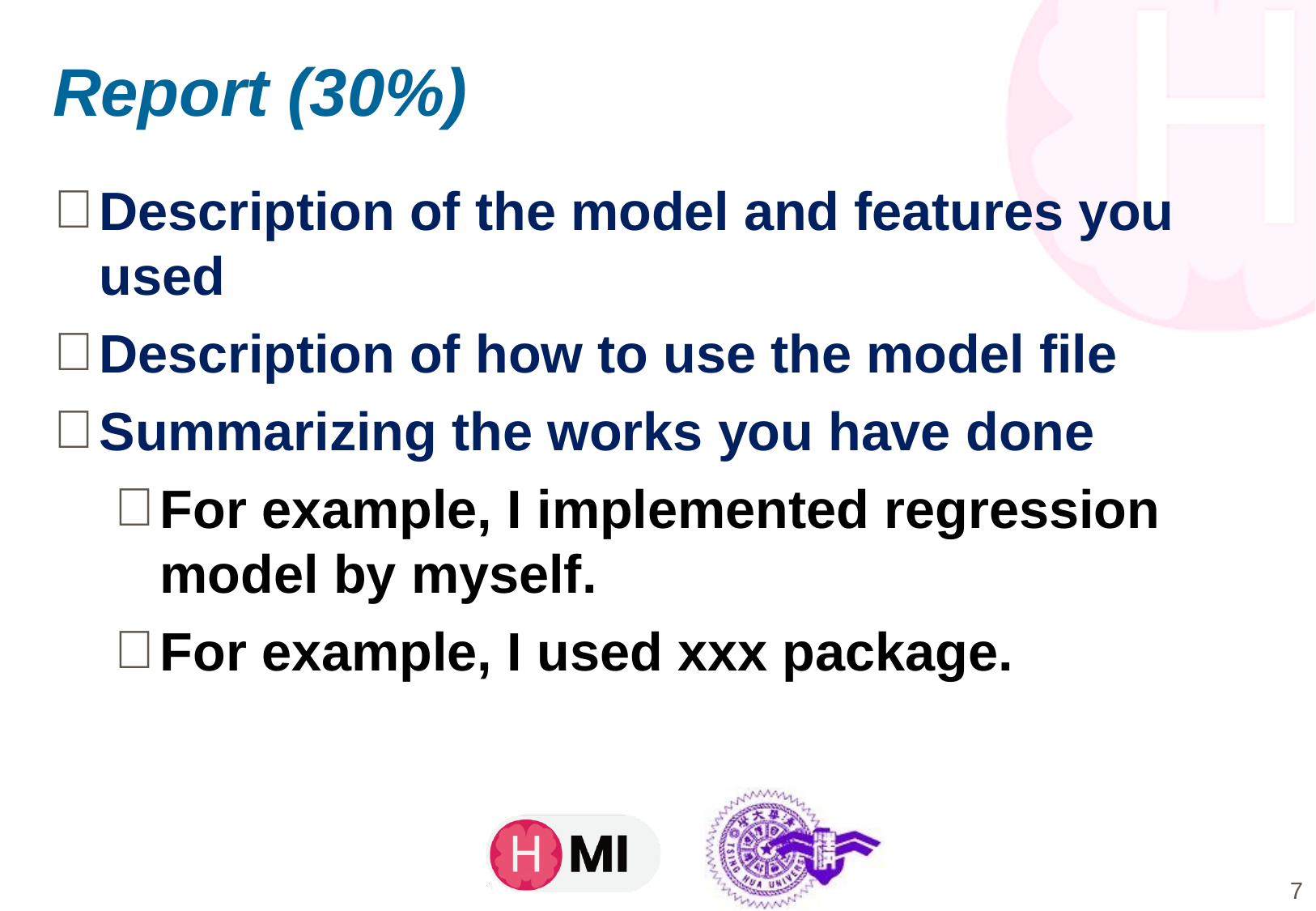

# Report (30%)
Description of the model and features you used
Description of how to use the model file
Summarizing the works you have done
For example, I implemented regression model by myself.
For example, I used xxx package.
7